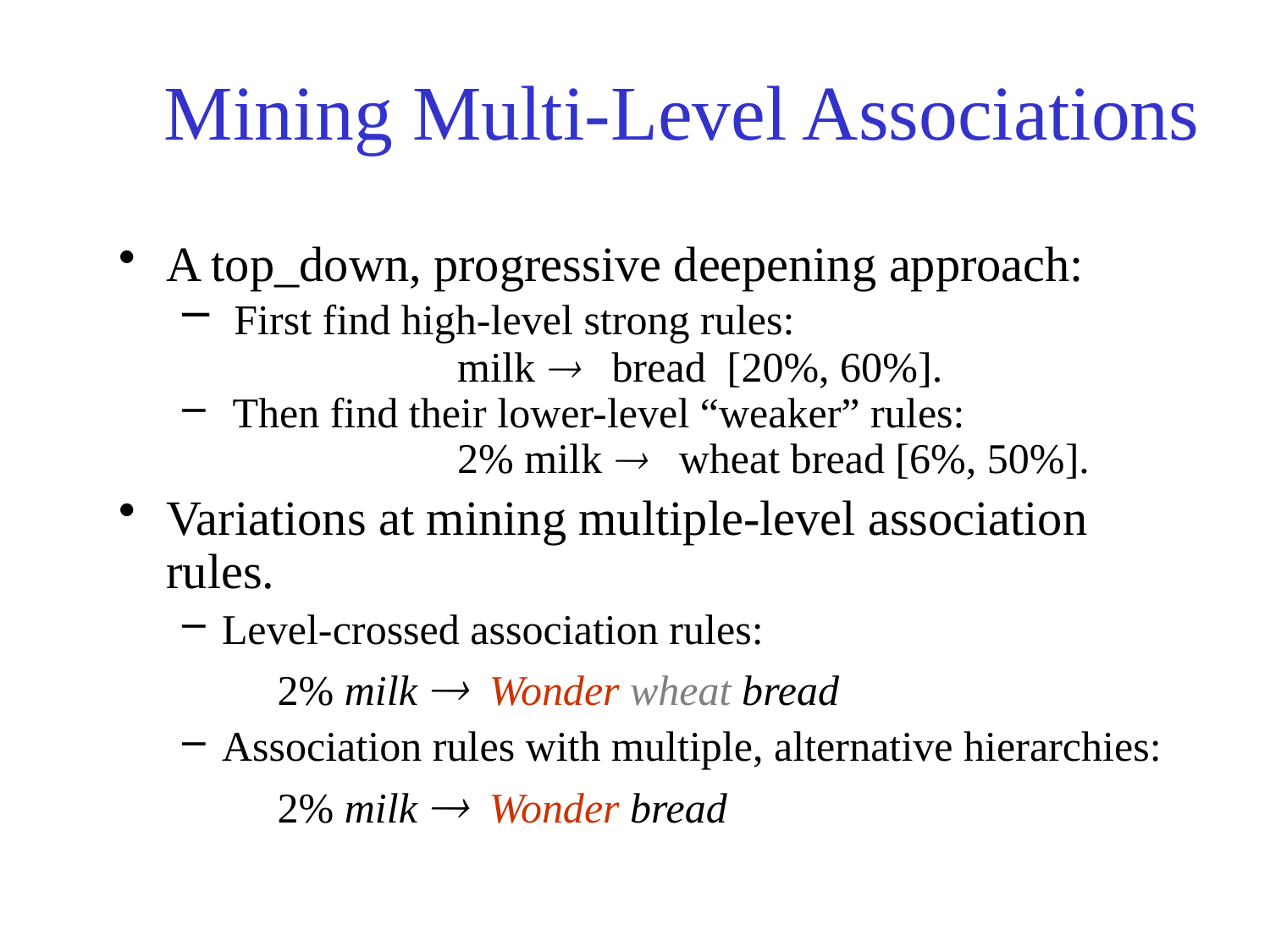

# Mining Multi-Level Associations
A top_down, progressive deepening approach:
 First find high-level strong rules:
                                milk →   bread  [20%, 60%].
 Then find their lower-level “weaker” rules:
                                2% milk →   wheat bread [6%, 50%].
Variations at mining multiple-level association rules.
Level-crossed association rules:
               2% milk →  Wonder wheat bread
Association rules with multiple, alternative hierarchies:
               2% milk →  Wonder bread